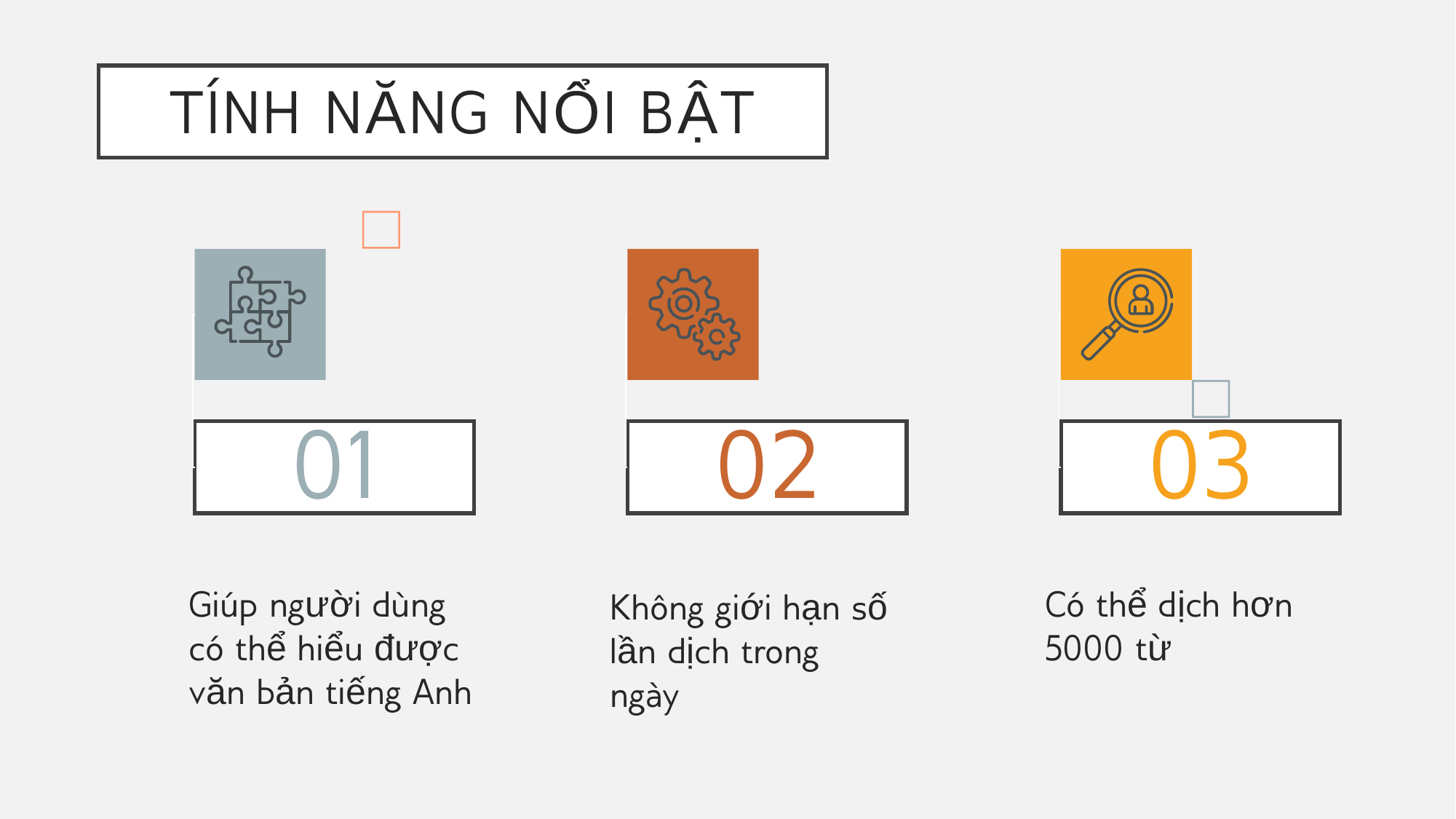

Tính năng nổi bật

01
02
03
Giúp người dùng có thể hiểu được văn bản tiếng Anh
Có thể dịch hơn 5000 từ
Không giới hạn số lần dịch trong ngày